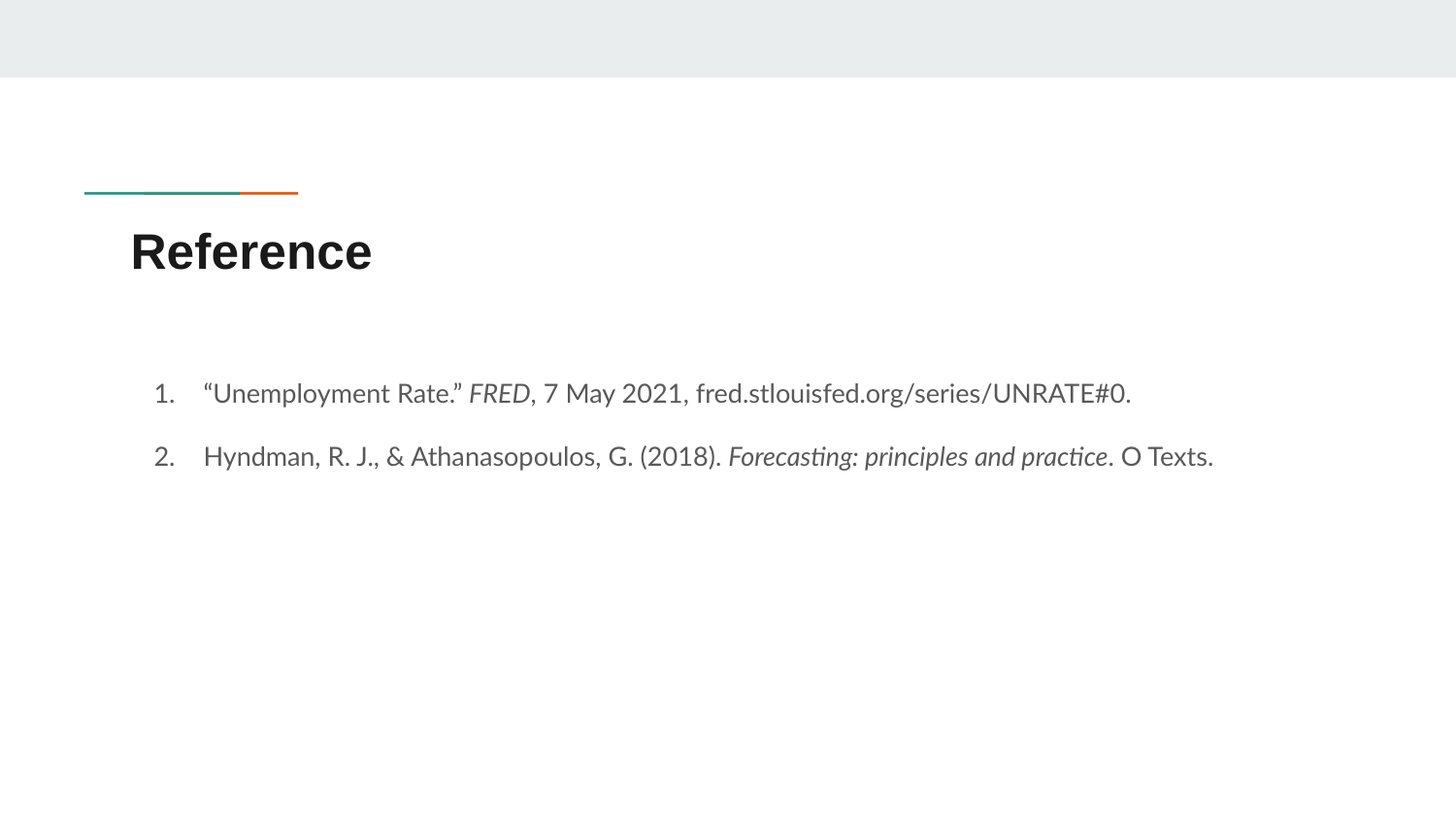

# Reference
“Unemployment Rate.” FRED, 7 May 2021, fred.stlouisfed.org/series/UNRATE#0.
Hyndman, R. J., & Athanasopoulos, G. (2018). Forecasting: principles and practice. O Texts.